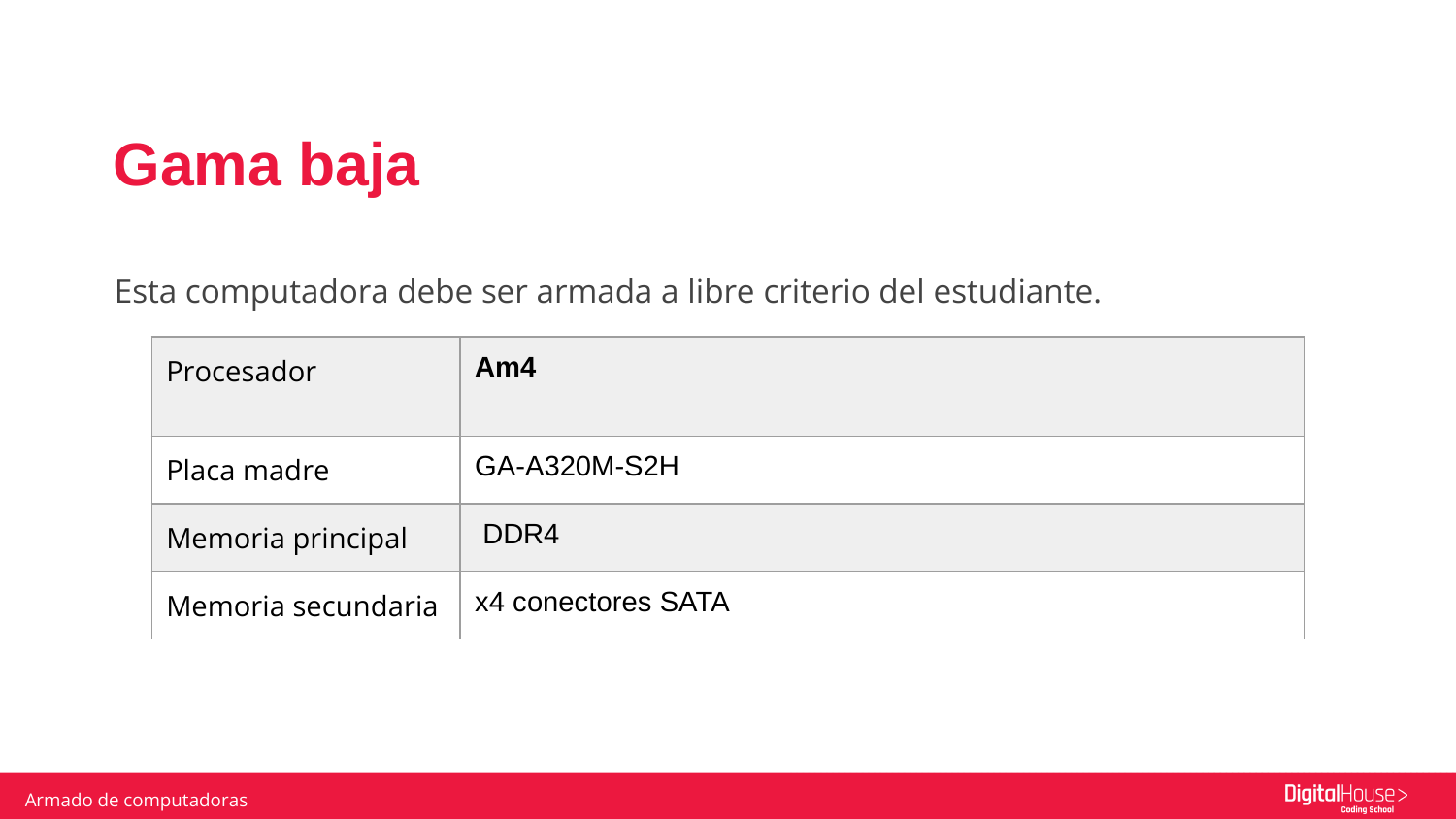

Gama baja
Esta computadora debe ser armada a libre criterio del estudiante.

| Procesador | Am4 |
| --- | --- |
| Placa madre | GA-A320M-S2H |
| Memoria principal | DDR4 |
| Memoria secundaria | x4 conectores SATA |